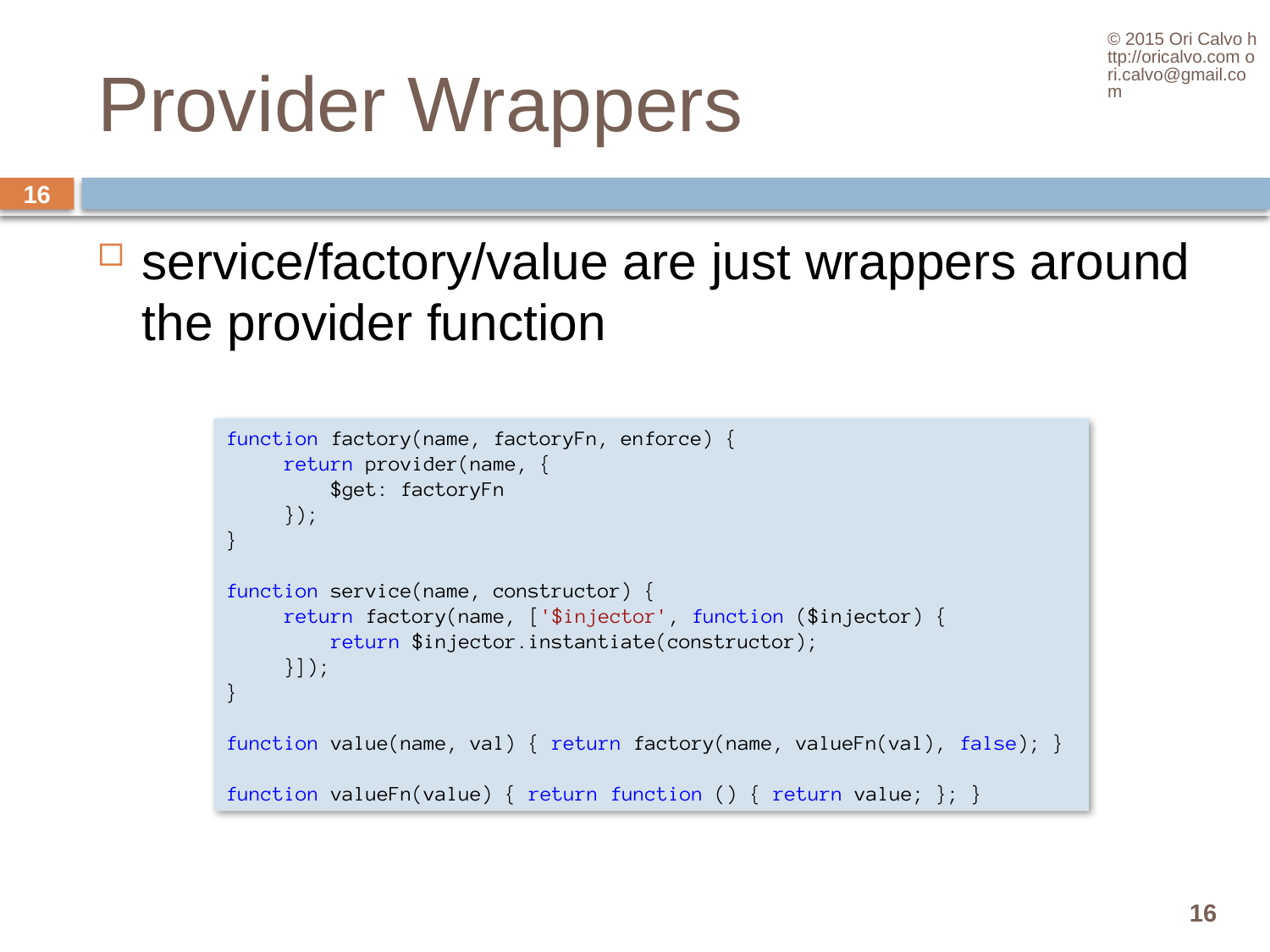

© 2015 Ori Calvo http://oricalvo.com ori.calvo@gmail.com
# Provider Wrappers
16
service/factory/value are just wrappers around the provider function
function factory(name, factoryFn, enforce) {
     return provider(name, {
         $get: factoryFn
     });
}

function service(name, constructor) {
     return factory(name, ['$injector', function ($injector) {
         return $injector.instantiate(constructor);
     }]);
}

function value(name, val) { return factory(name, valueFn(val), false); }

function valueFn(value) { return function () { return value; }; }